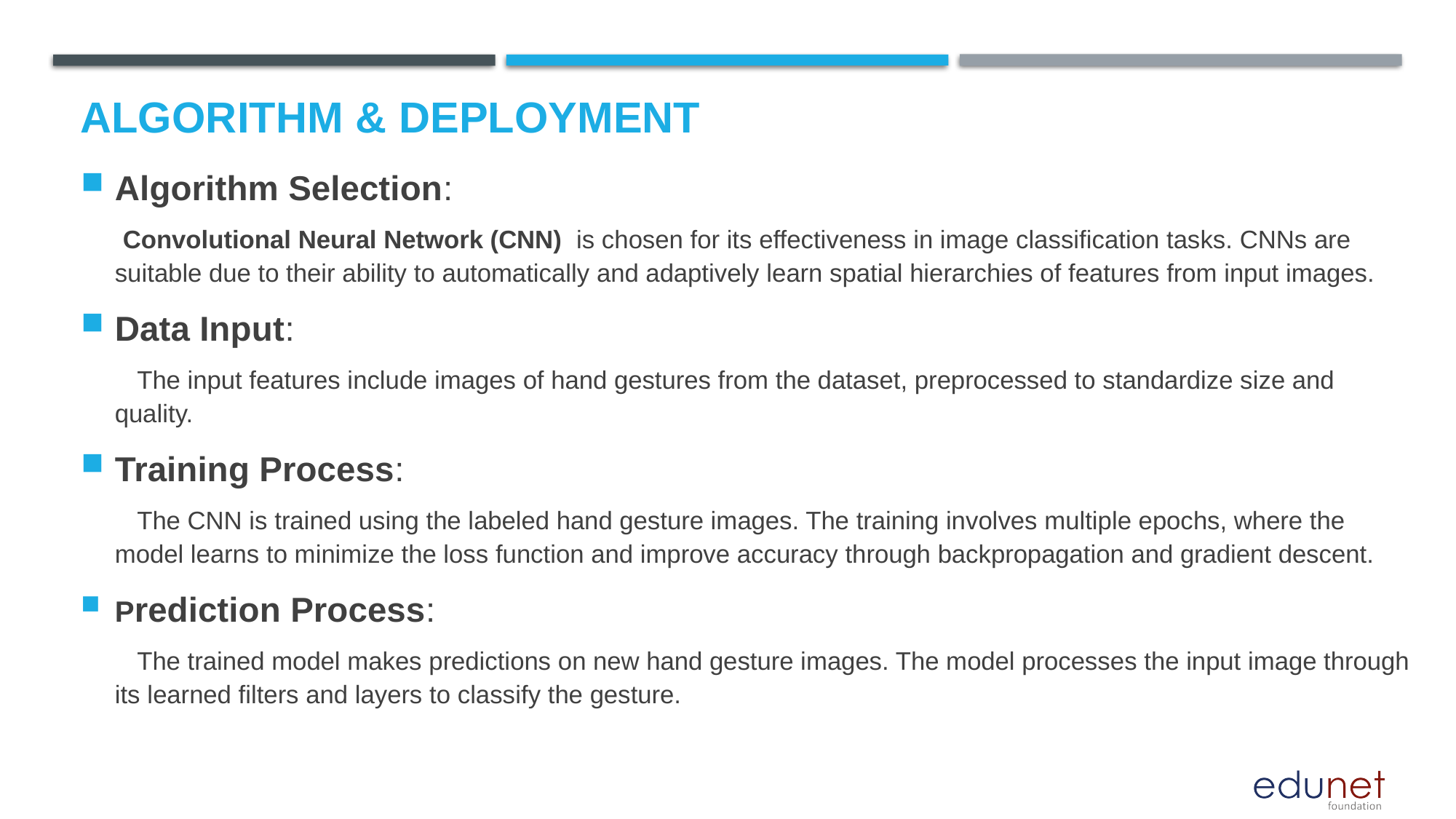

# Algorithm & Deployment
Algorithm Selection:
      Convolutional Neural Network (CNN)  is chosen for its effectiveness in image classification tasks. CNNs are suitable due to their ability to automatically and adaptively learn spatial hierarchies of features from input images.
Data Input:
        The input features include images of hand gestures from the dataset, preprocessed to standardize size and quality.
Training Process:
        The CNN is trained using the labeled hand gesture images. The training involves multiple epochs, where the model learns to minimize the loss function and improve accuracy through backpropagation and gradient descent.
Prediction Process:
        The trained model makes predictions on new hand gesture images. The model processes the input image through its learned filters and layers to classify the gesture.